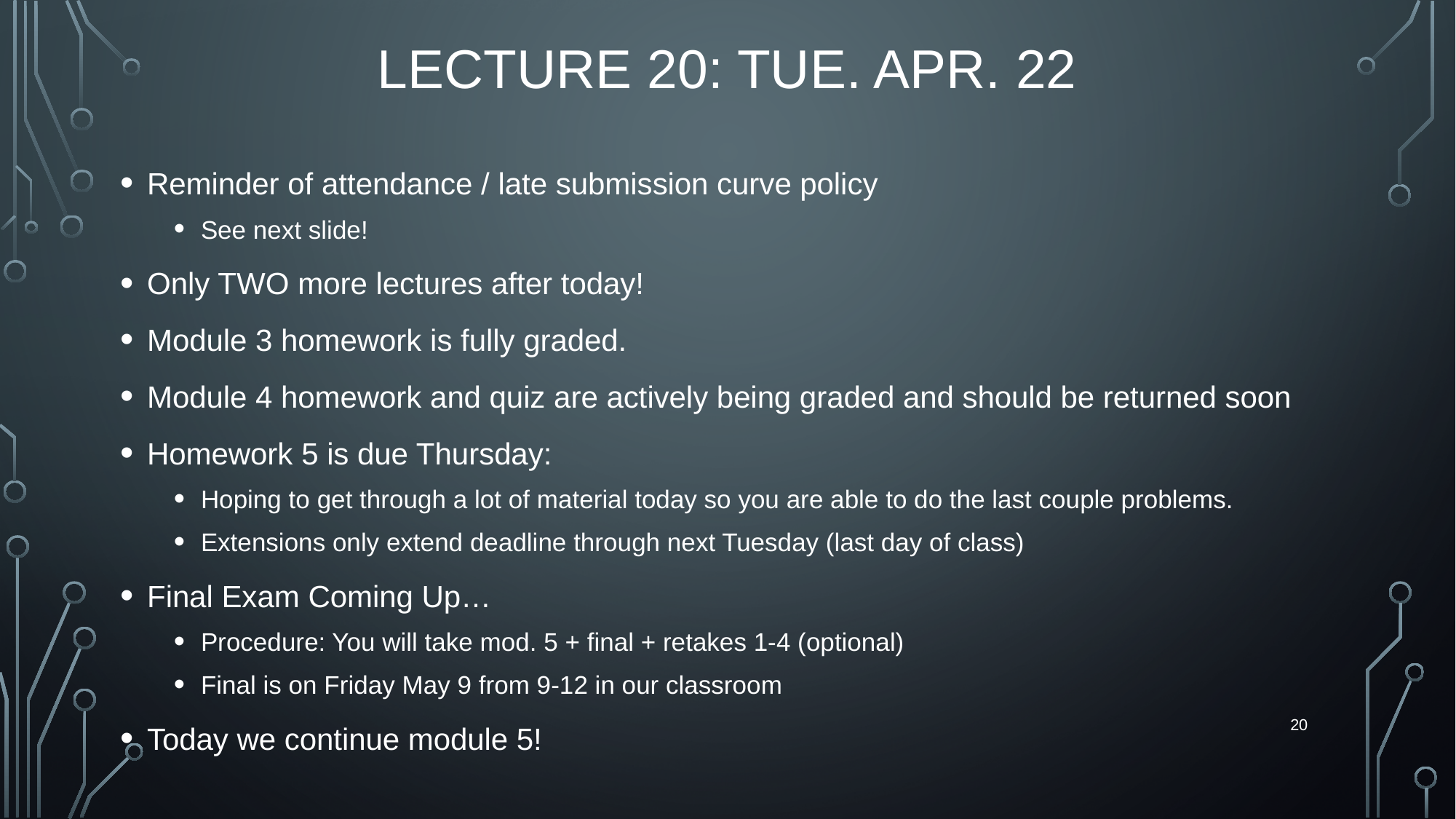

# Lecture 20: Tue. Apr. 22
Reminder of attendance / late submission curve policy
See next slide!
Only TWO more lectures after today!
Module 3 homework is fully graded.
Module 4 homework and quiz are actively being graded and should be returned soon
Homework 5 is due Thursday:
Hoping to get through a lot of material today so you are able to do the last couple problems.
Extensions only extend deadline through next Tuesday (last day of class)
Final Exam Coming Up…
Procedure: You will take mod. 5 + final + retakes 1-4 (optional)
Final is on Friday May 9 from 9-12 in our classroom
Today we continue module 5!
20